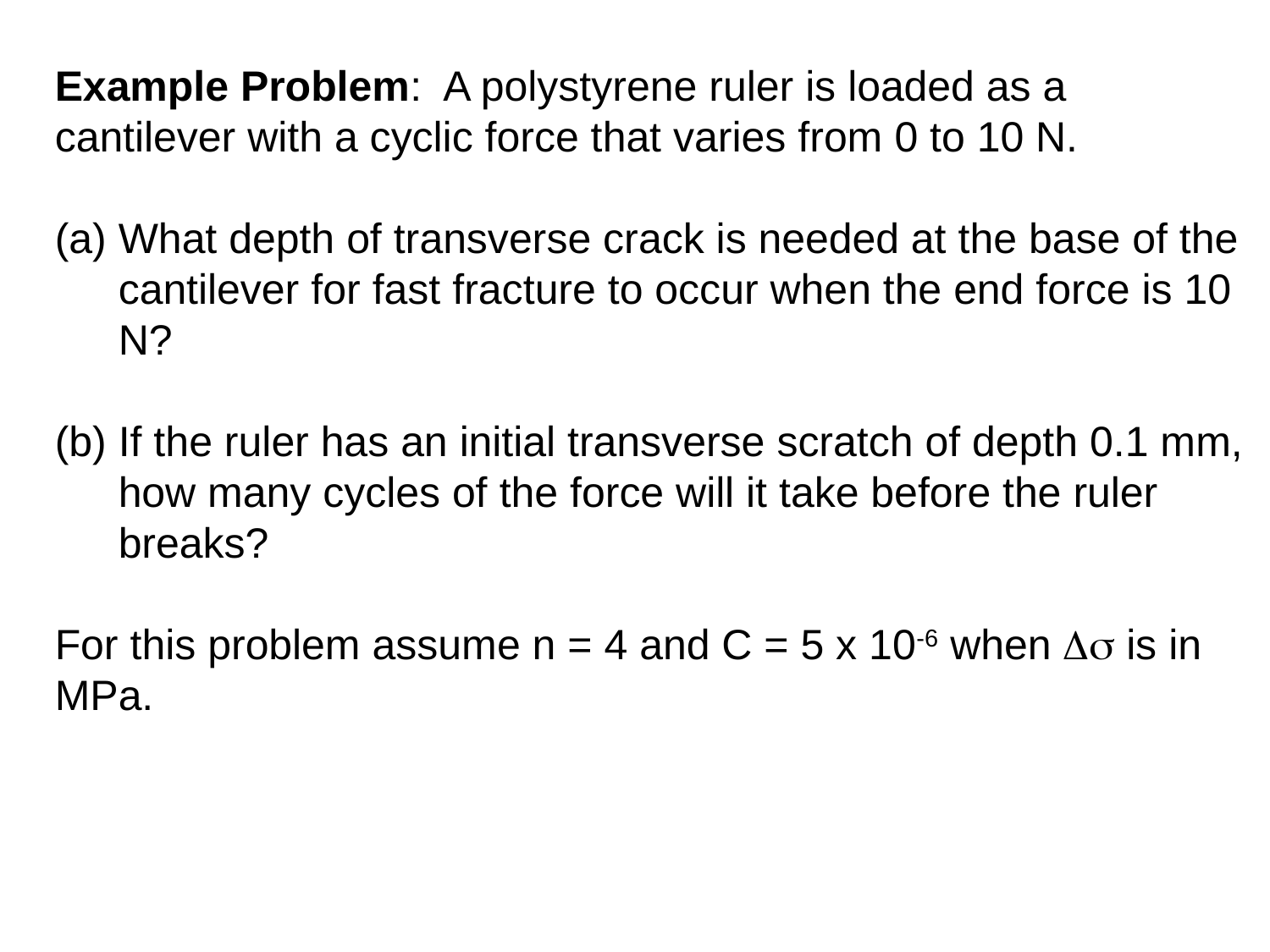

Example Problem:  A polystyrene ruler is loaded as a cantilever with a cyclic force that varies from 0 to 10 N.

What depth of transverse crack is needed at the base of the cantilever for fast fracture to occur when the end force is 10 N?

If the ruler has an initial transverse scratch of depth 0.1 mm, how many cycles of the force will it take before the ruler breaks?

For this problem assume n = 4 and C = 5 x 10-6 when Δσ is in MPa.